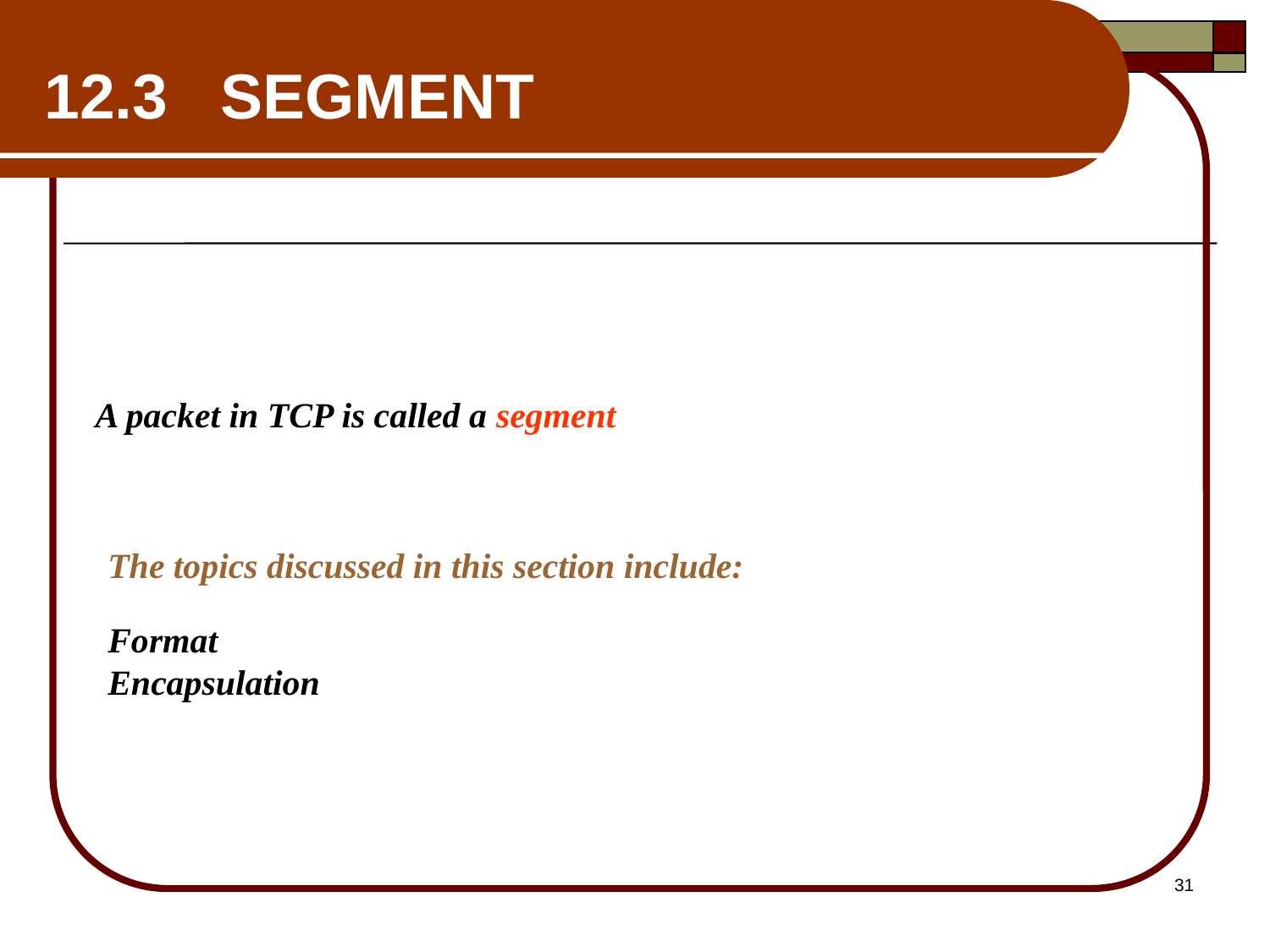

12.3   SEGMENT
 A packet in TCP is called a segment
The topics discussed in this section include:
Format
Encapsulation
31